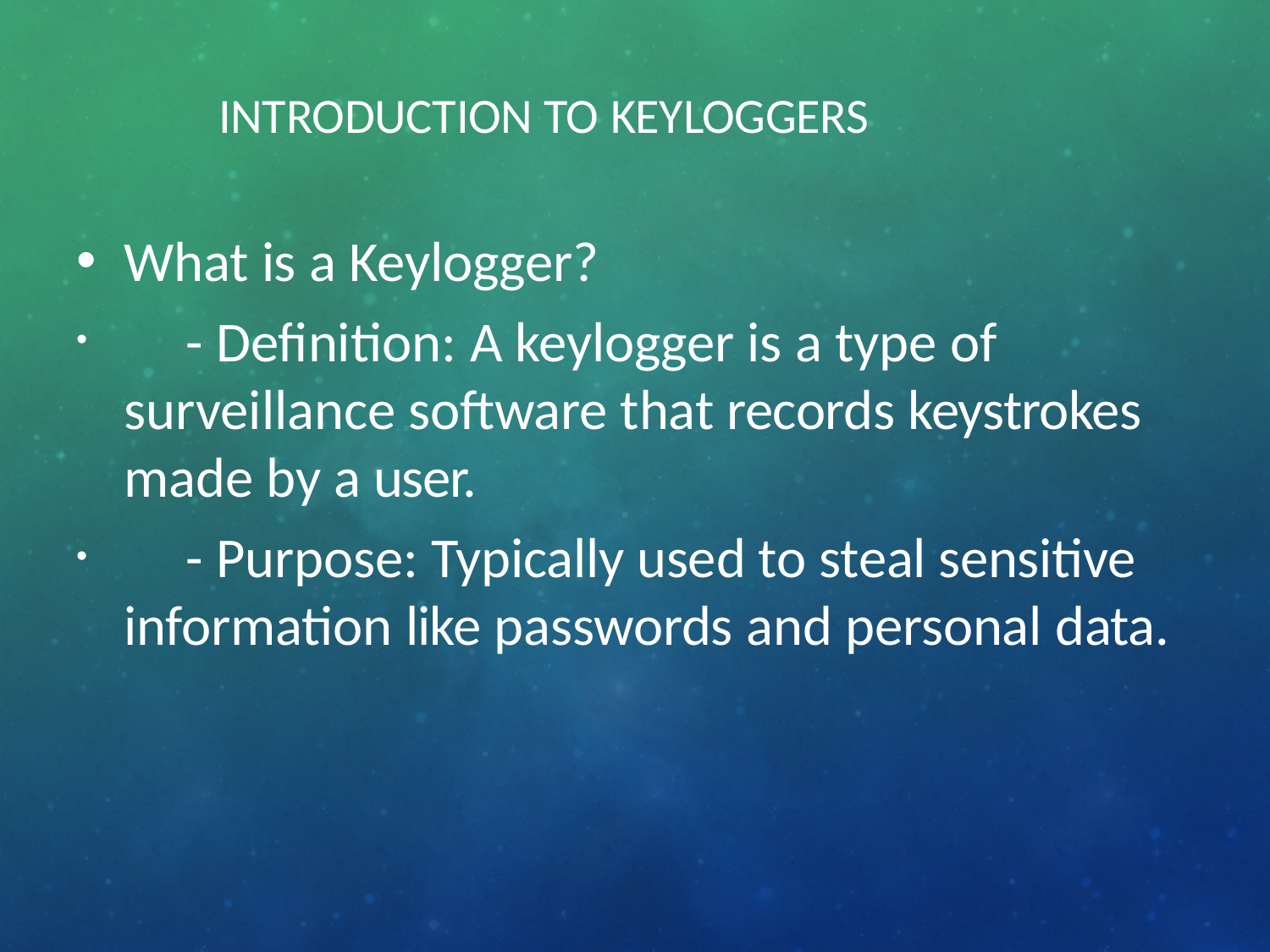

# Introduction to Keyloggers
What is a Keylogger?
	- Definition: A keylogger is a type of  surveillance software that records keystrokes  made by a user.
	- Purpose: Typically used to steal sensitive  information like passwords and personal data.